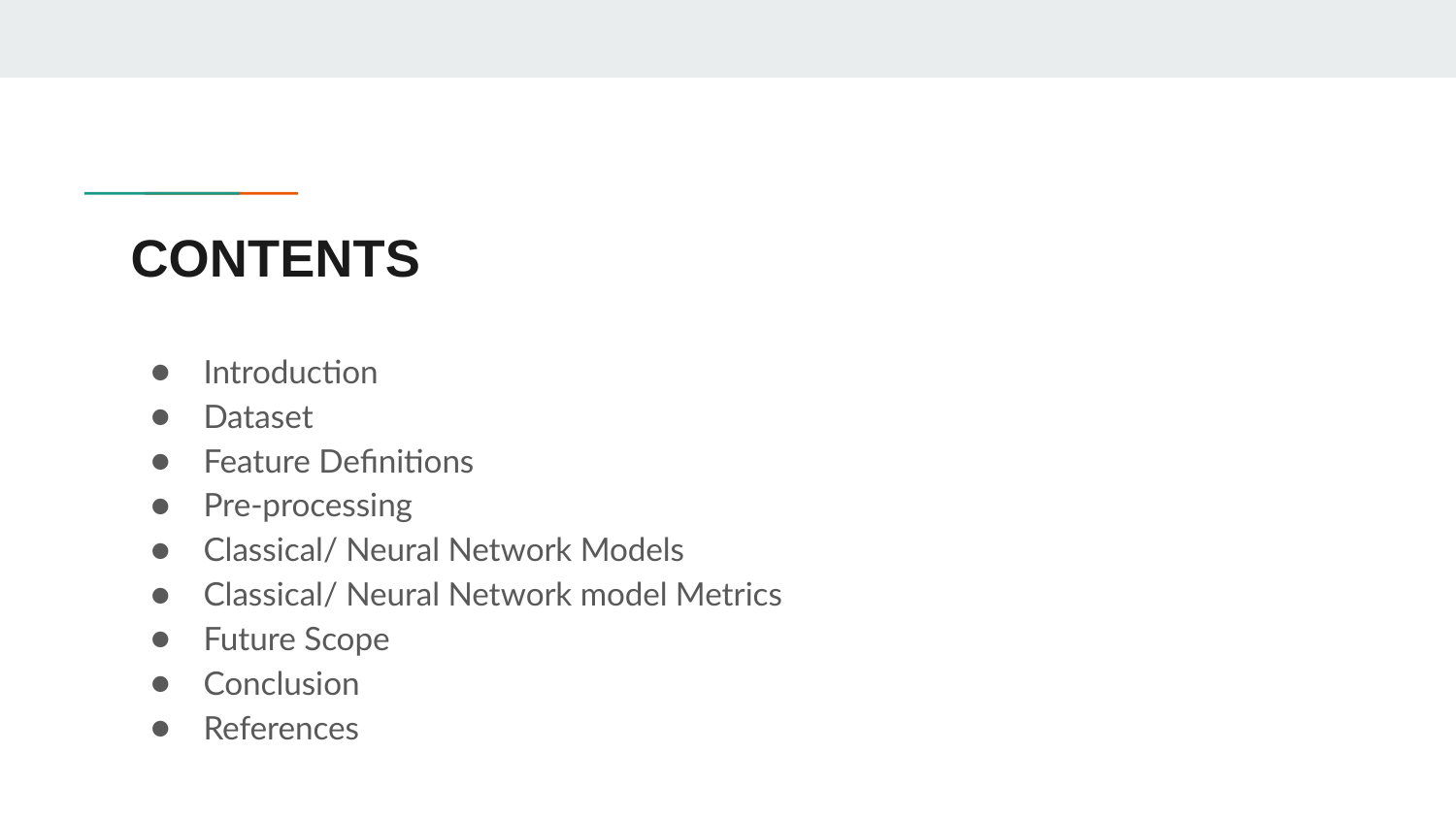

# CONTENTS
Introduction
Dataset
Feature Definitions
Pre-processing
Classical/ Neural Network Models
Classical/ Neural Network model Metrics
Future Scope
Conclusion
References